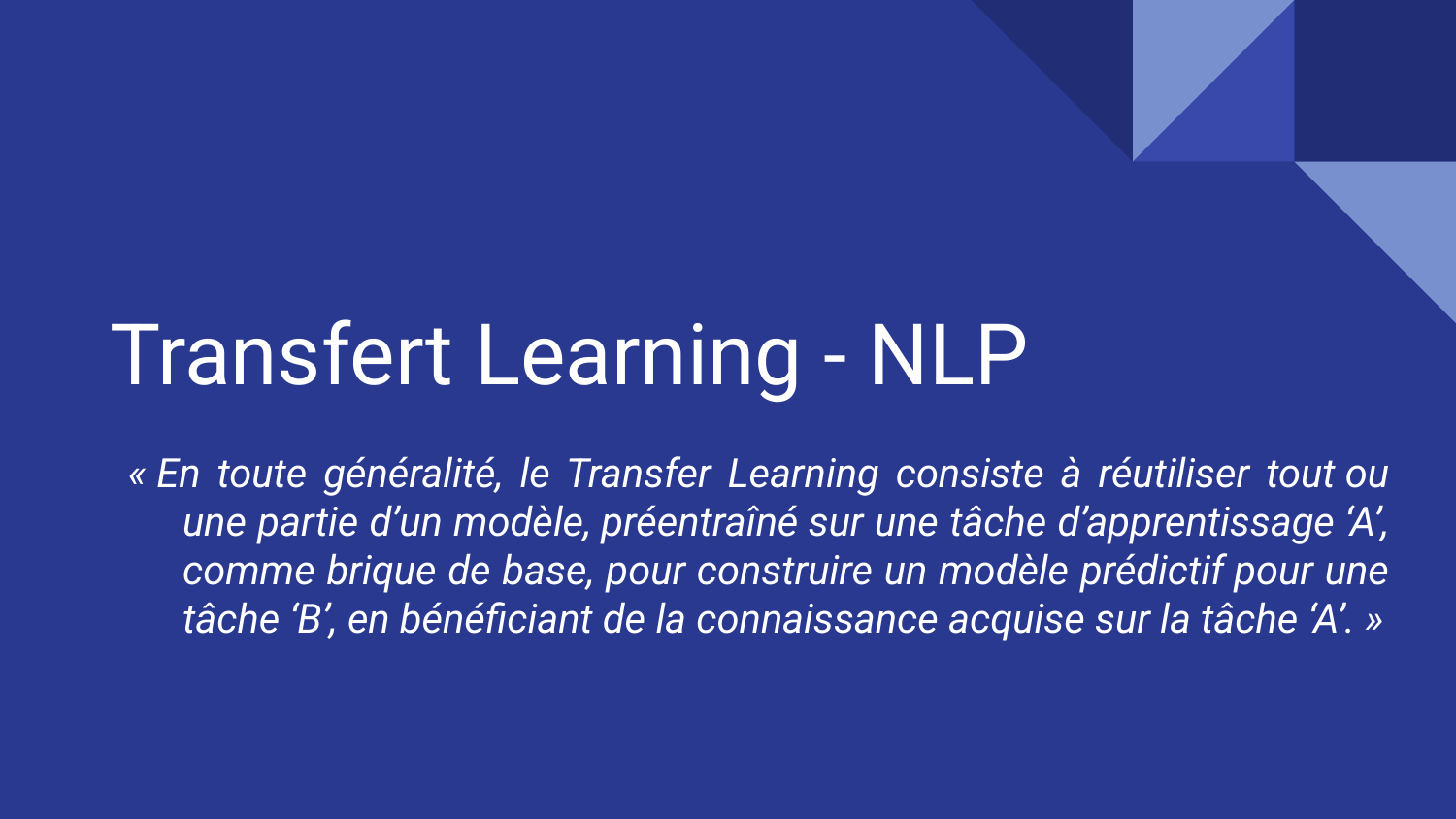

# Transfert Learning - NLP
« En toute généralité, le Transfer Learning consiste à réutiliser tout ou une partie d’un modèle, préentraîné sur une tâche d’apprentissage ‘A’, comme brique de base, pour construire un modèle prédictif pour une tâche ‘B’, en bénéficiant de la connaissance acquise sur la tâche ‘A’. »